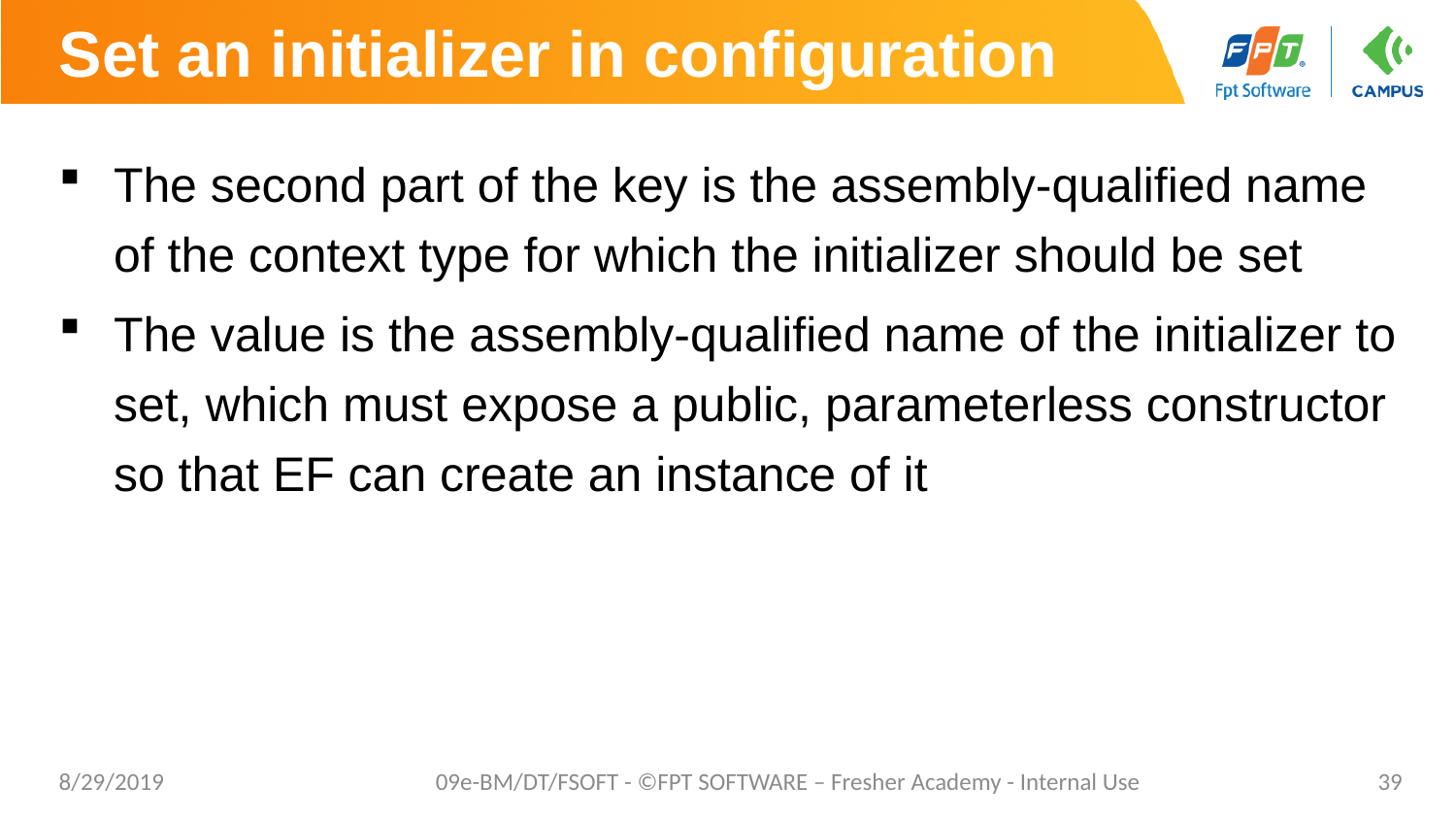

# Set an initializer in configuration
The second part of the key is the assembly-qualified name of the context type for which the initializer should be set
The value is the assembly-qualified name of the initializer to set, which must expose a public, parameterless constructor so that EF can create an instance of it
8/29/2019
09e-BM/DT/FSOFT - ©FPT SOFTWARE – Fresher Academy - Internal Use
39